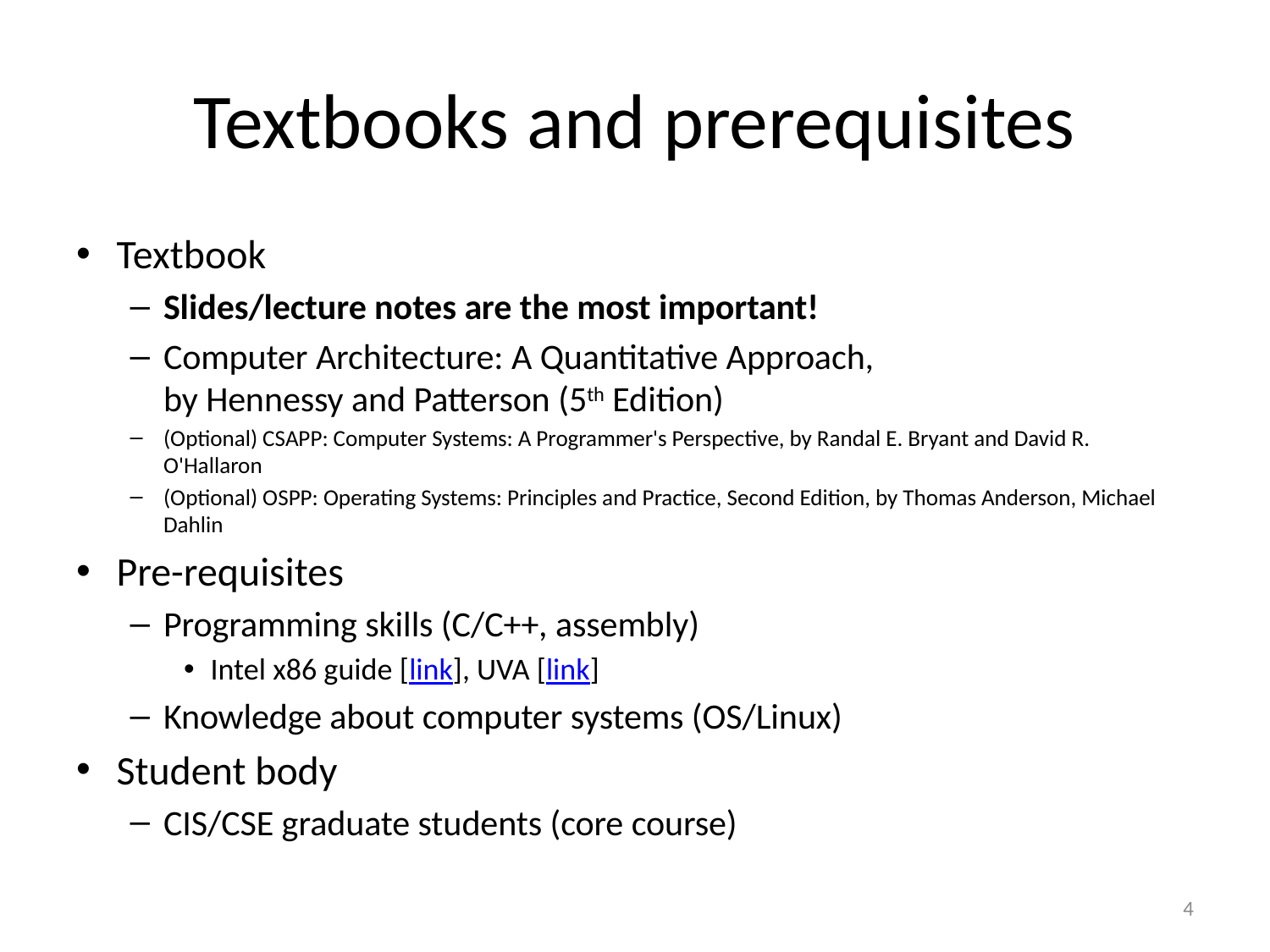

# Textbooks and prerequisites
Textbook
Slides/lecture notes are the most important!
Computer Architecture: A Quantitative Approach,
by Hennessy and Patterson (5th Edition)
(Optional) CSAPP: Computer Systems: A Programmer's Perspective, by Randal E. Bryant and David R. O'Hallaron
(Optional) OSPP: Operating Systems: Principles and Practice, Second Edition, by Thomas Anderson, Michael Dahlin
Pre-requisites
Programming skills (C/C++, assembly)
Intel x86 guide [link], UVA [link]
Knowledge about computer systems (OS/Linux)
Student body
CIS/CSE graduate students (core course)
4